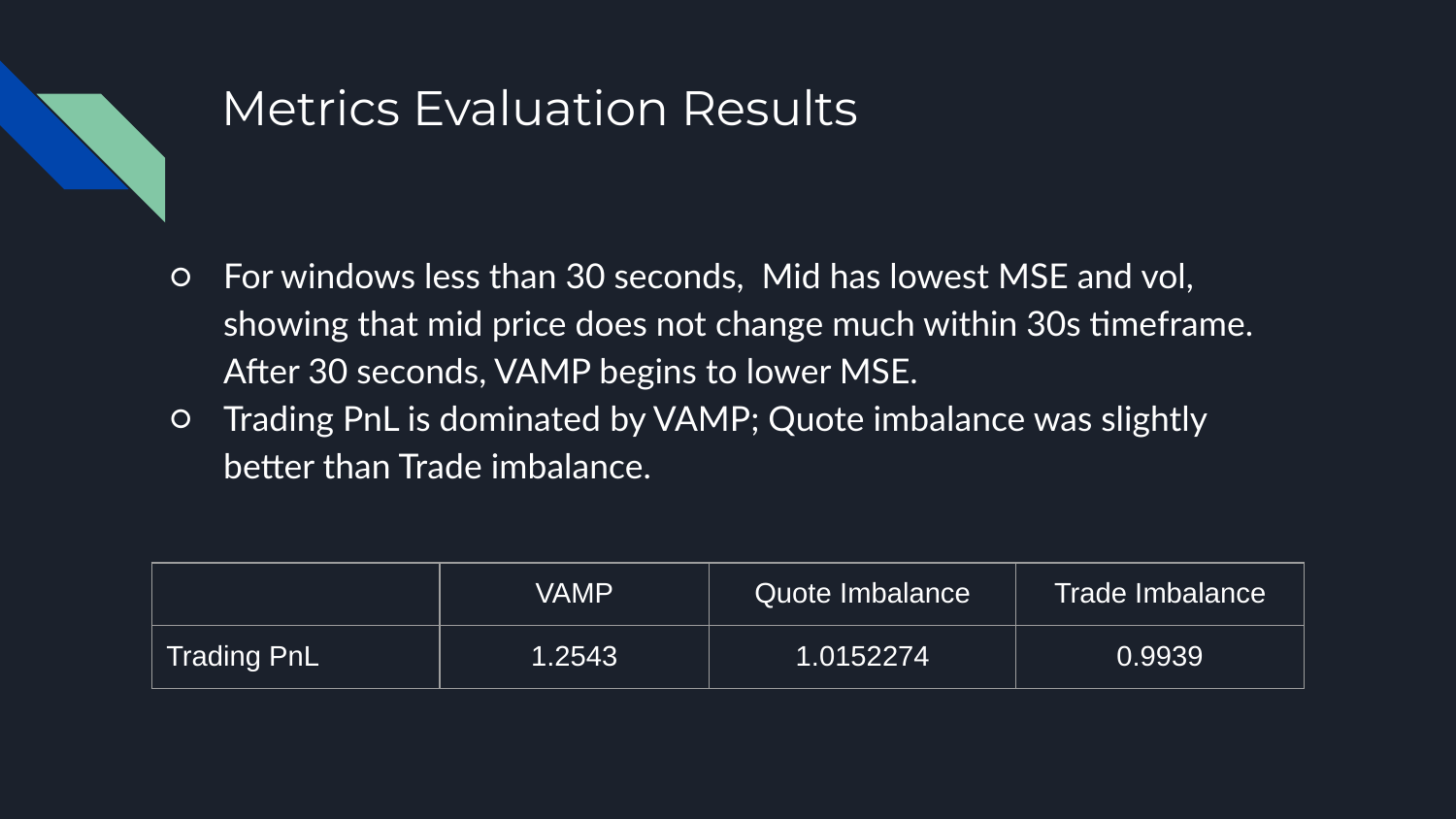

# Metrics Evaluation Results
For windows less than 30 seconds,  Mid has lowest MSE and vol, showing that mid price does not change much within 30s timeframe. After 30 seconds, VAMP begins to lower MSE.
Trading PnL is dominated by VAMP; Quote imbalance was slightly better than Trade imbalance.

|  | VAMP | Quote Imbalance | Trade Imbalance |
| --- | --- | --- | --- |
| Trading PnL | 1.2543 | 1.0152274 | 0.9939 |